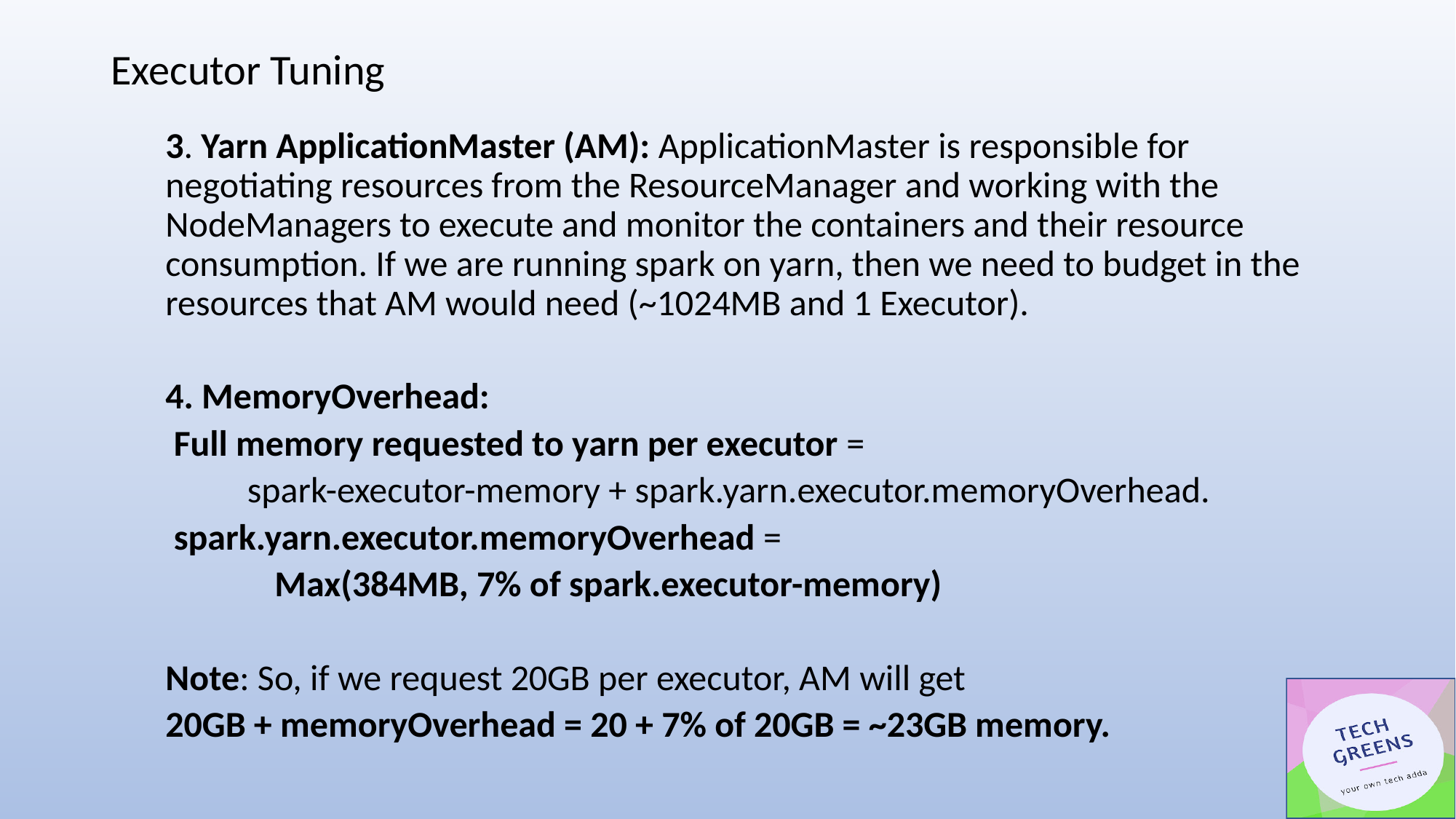

# Executor Tuning
3. Yarn ApplicationMaster (AM): ApplicationMaster is responsible for negotiating resources from the ResourceManager and working with the NodeManagers to execute and monitor the containers and their resource consumption. If we are running spark on yarn, then we need to budget in the resources that AM would need (~1024MB and 1 Executor).

4. MemoryOverhead:
 Full memory requested to yarn per executor =
          spark-executor-memory + spark.yarn.executor.memoryOverhead.
 spark.yarn.executor.memoryOverhead =
        	Max(384MB, 7% of spark.executor-memory)

Note: So, if we request 20GB per executor, AM will get
20GB + memoryOverhead = 20 + 7% of 20GB = ~23GB memory.